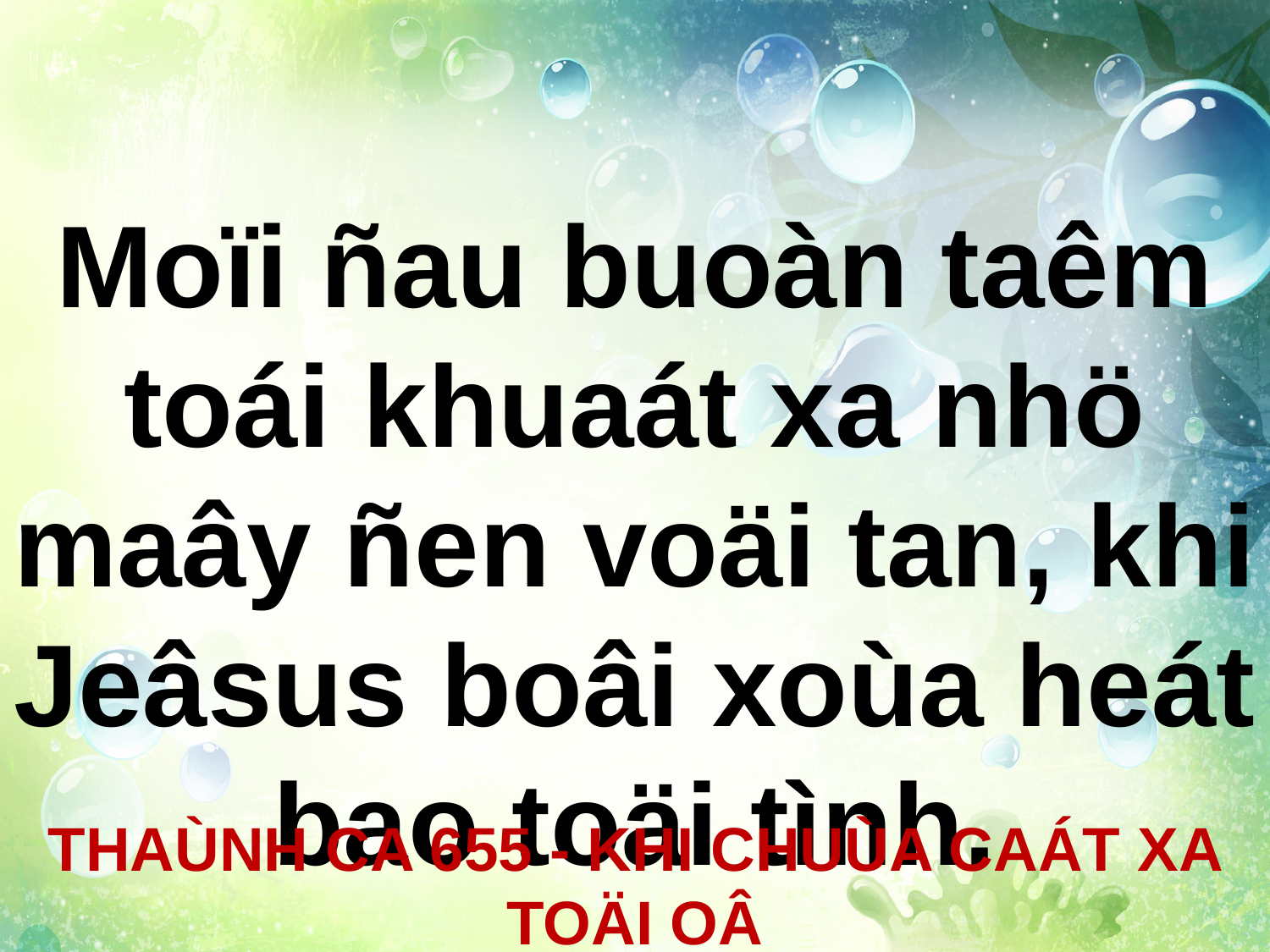

Moïi ñau buoàn taêm toái khuaát xa nhö maây ñen voäi tan, khi Jeâsus boâi xoùa heát bao toäi tình.
THAÙNH CA 655 - KHI CHUÙA CAÁT XA TOÄI OÂ